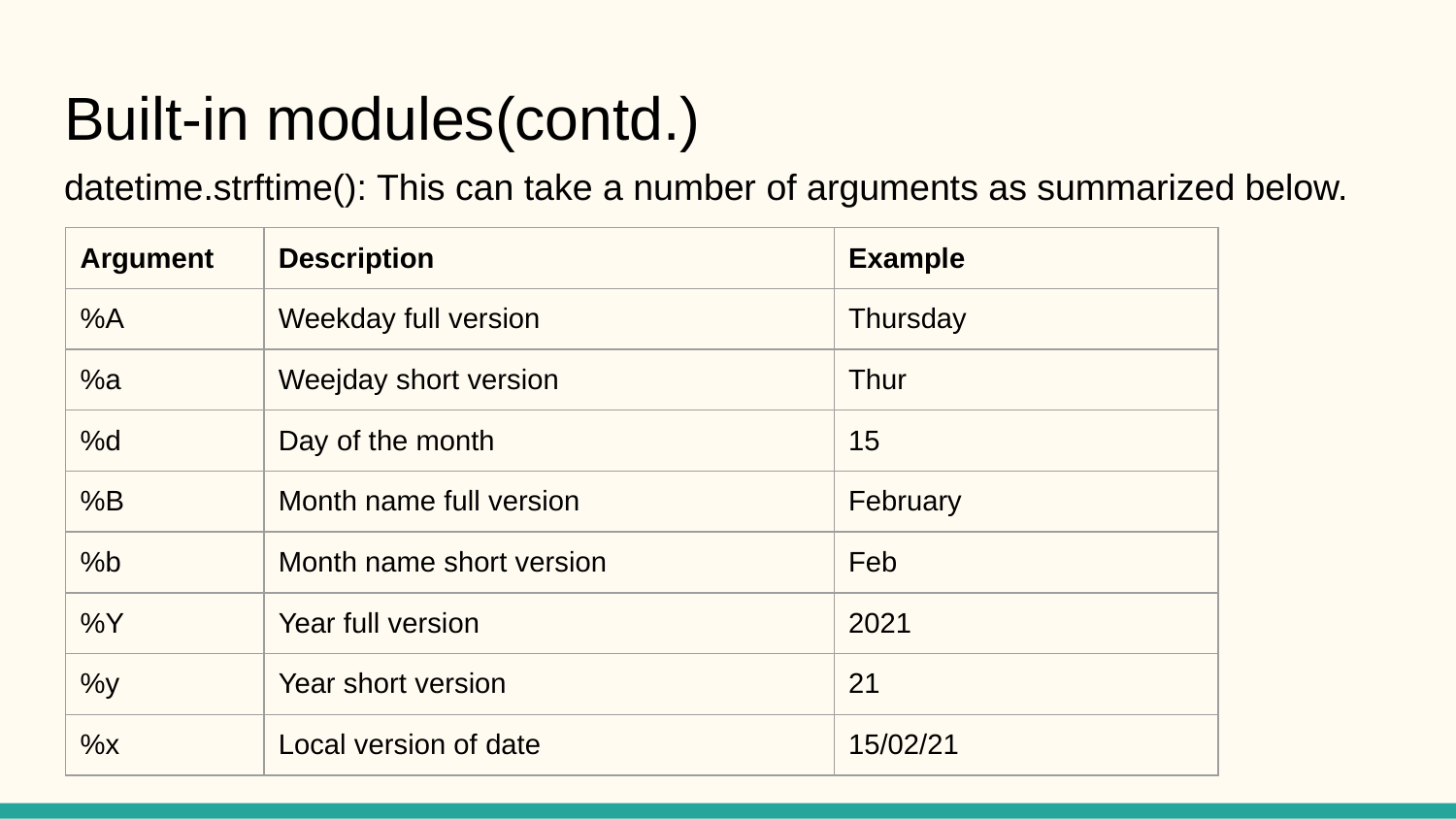

# Built-in modules(contd.)

datetime.strftime(): This can take a number of arguments as summarized below.
| Argument | Description | Example |
| --- | --- | --- |
| %A | Weekday full version | Thursday |
| %a | Weejday short version | Thur |
| %d | Day of the month | 15 |
| %B | Month name full version | February |
| %b | Month name short version | Feb |
| %Y | Year full version | 2021 |
| %y | Year short version | 21 |
| %x | Local version of date | 15/02/21 |